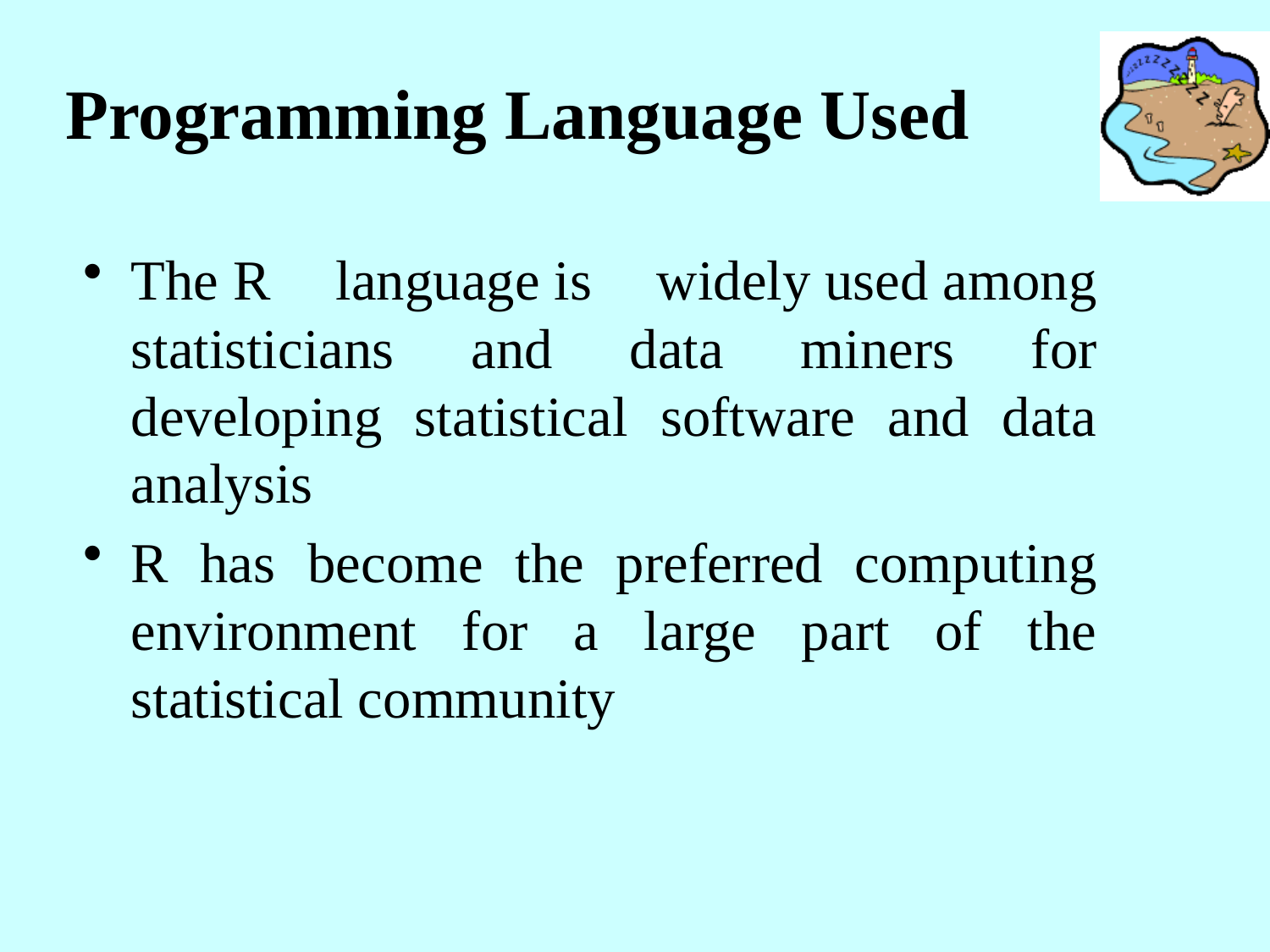

# Programming Language Used

The R language is widely used among statisticians and data miners for developing statistical software and data analysis
R has become the preferred computing environment for a large part of the statistical community